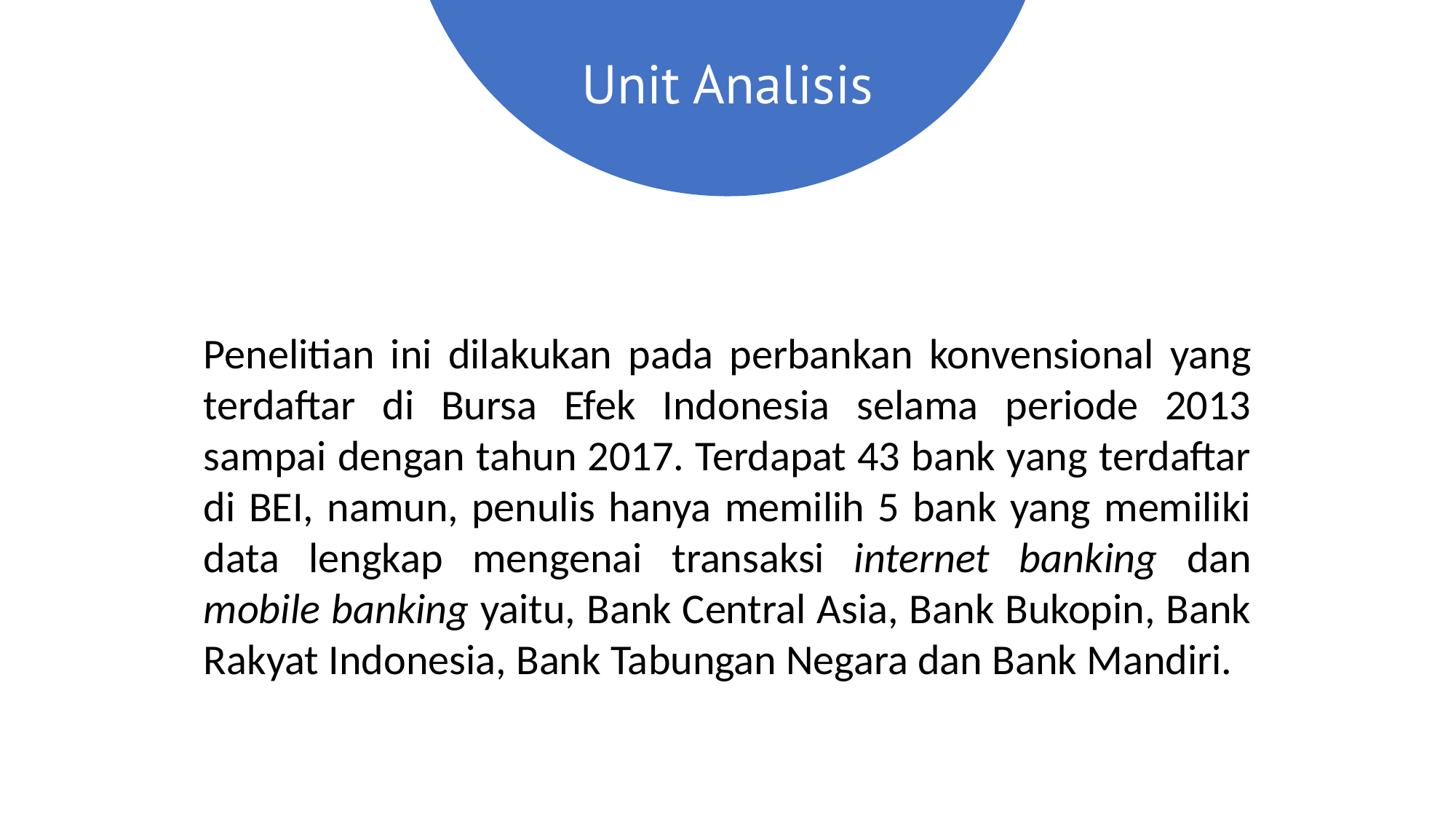

Unit Analisis
Penelitian ini dilakukan pada perbankan konvensional yang terdaftar di Bursa Efek Indonesia selama periode 2013 sampai dengan tahun 2017. Terdapat 43 bank yang terdaftar di BEI, namun, penulis hanya memilih 5 bank yang memiliki data lengkap mengenai transaksi internet banking dan mobile banking yaitu, Bank Central Asia, Bank Bukopin, Bank Rakyat Indonesia, Bank Tabungan Negara dan Bank Mandiri.